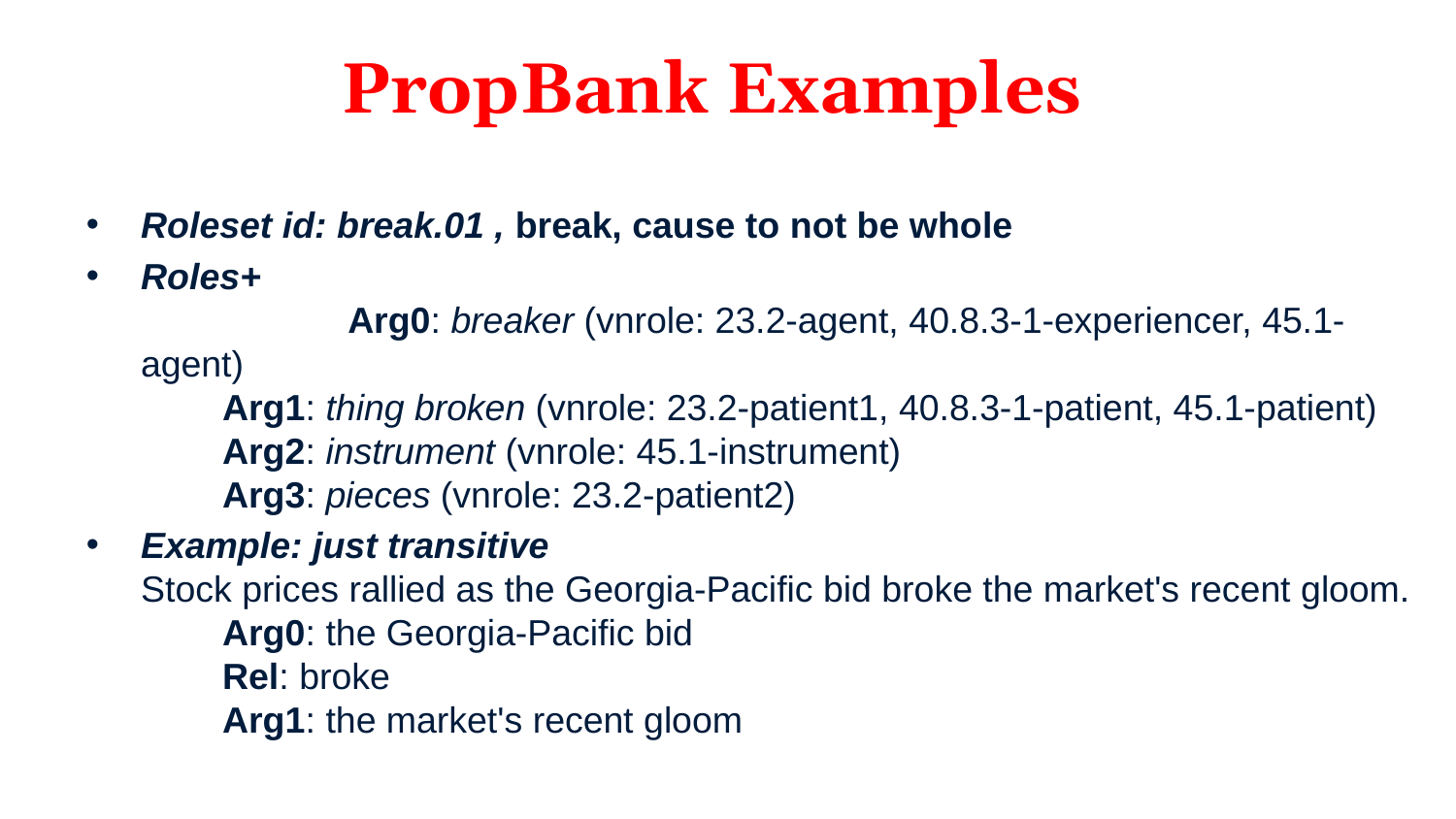

# PropBank Examples
Roleset id: break.01 , break, cause to not be whole
Roles+
	      Arg0: breaker (vnrole: 23.2-agent, 40.8.3-1-experiencer, 45.1-agent)
        Arg1: thing broken (vnrole: 23.2-patient1, 40.8.3-1-patient, 45.1-patient)
        Arg2: instrument (vnrole: 45.1-instrument)
        Arg3: pieces (vnrole: 23.2-patient2)
Example: just transitive
Stock prices rallied as the Georgia-Pacific bid broke the market's recent gloom.
        Arg0: the Georgia-Pacific bid
        Rel: broke
        Arg1: the market's recent gloom